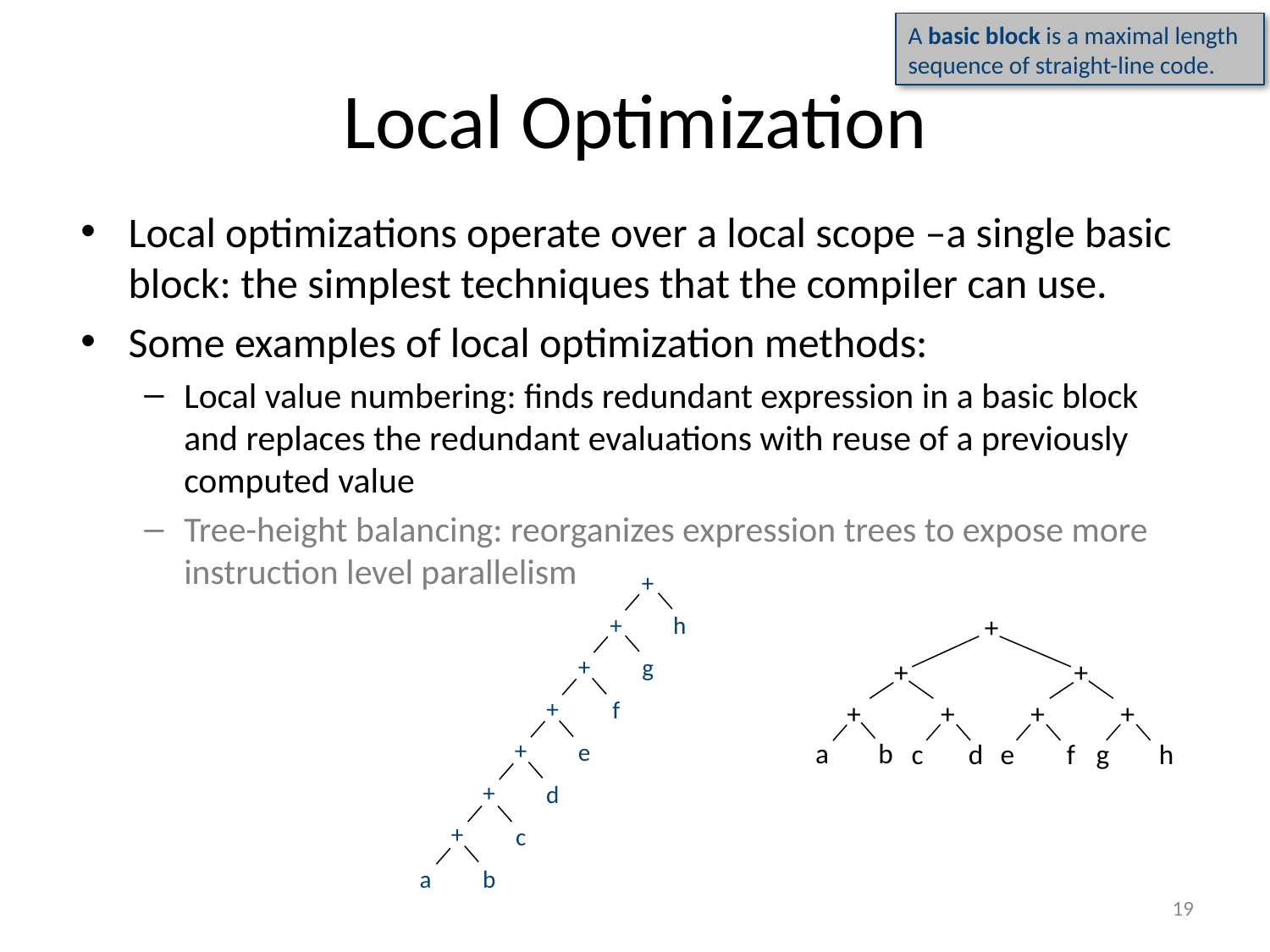

A basic block is a maximal length sequence of straight-line code.
# Local Optimization
Local optimizations operate over a local scope –a single basic block: the simplest techniques that the compiler can use.
Some examples of local optimization methods:
Local value numbering: finds redundant expression in a basic block and replaces the redundant evaluations with reuse of a previously computed value
Tree-height balancing: reorganizes expression trees to expose more instruction level parallelism
+
+
h
+
g
+
f
+
e
+
d
+
c
a
b
+
+
+
+
+
+
+
a
b
c
d
e
f
g
h
19